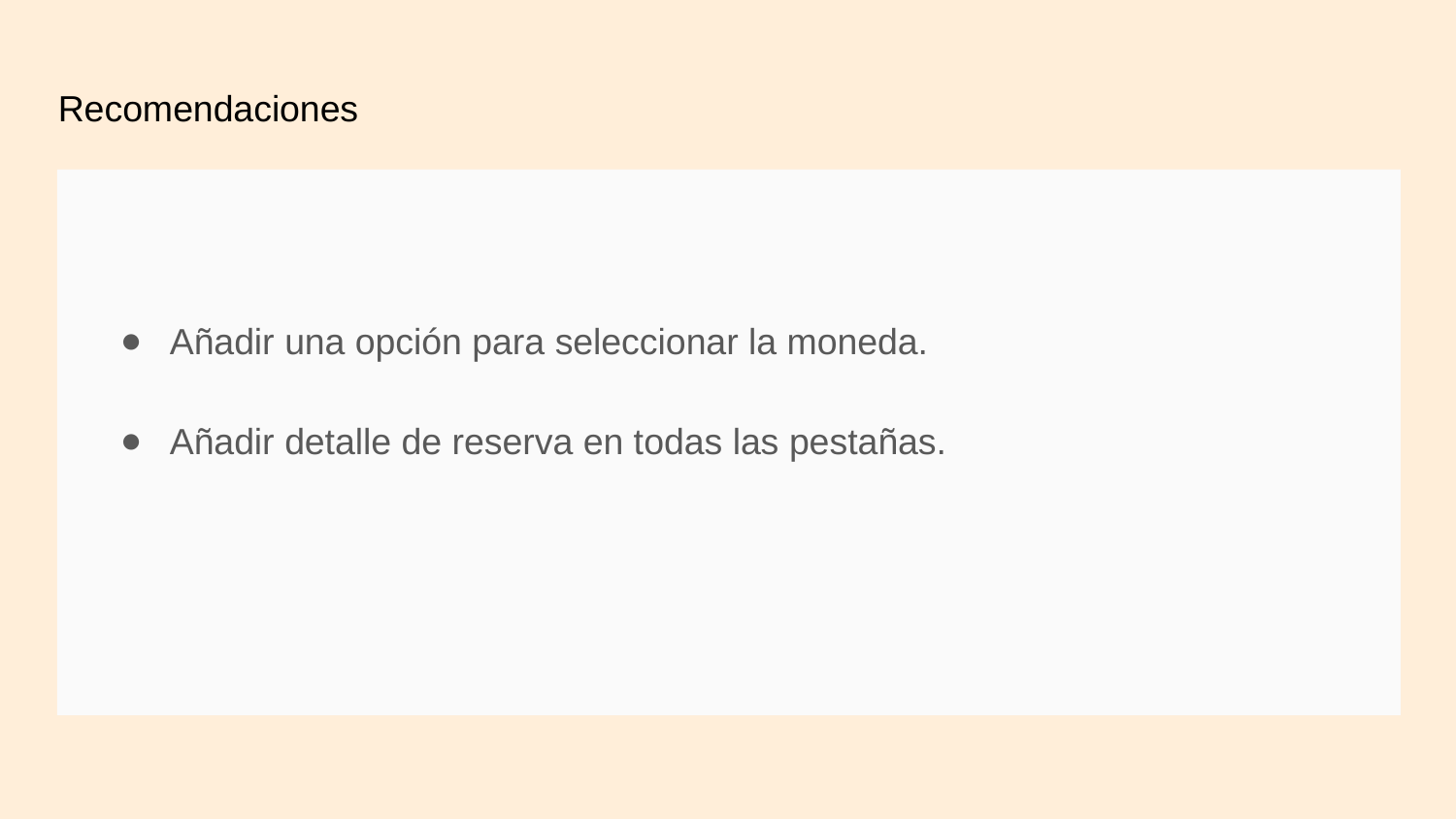

Recomendaciones

Añadir una opción para seleccionar la moneda.

Añadir detalle de reserva en todas las pestañas.